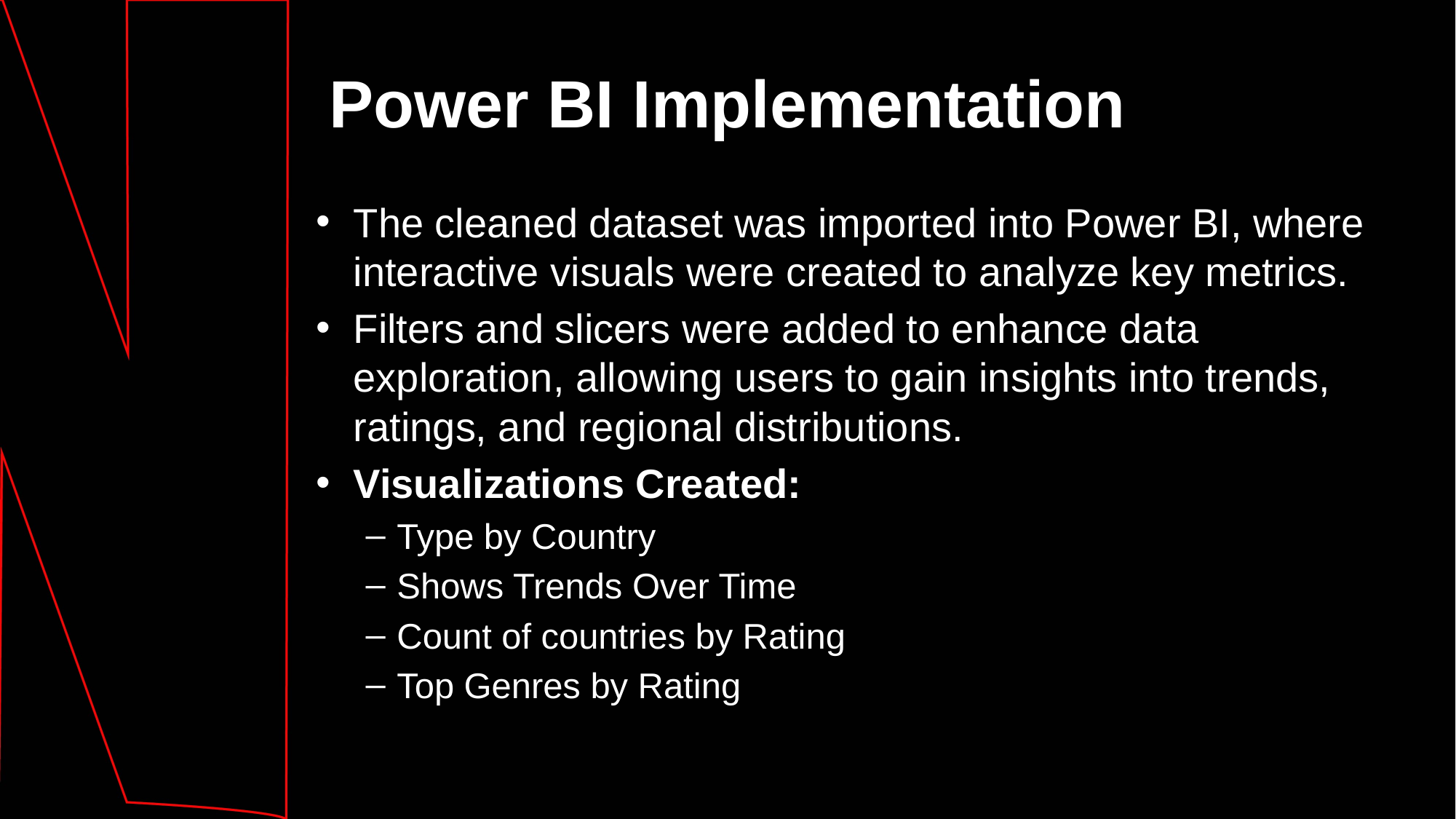

# Power BI Implementation
The cleaned dataset was imported into Power BI, where interactive visuals were created to analyze key metrics.
Filters and slicers were added to enhance data exploration, allowing users to gain insights into trends, ratings, and regional distributions.
Visualizations Created:
Type by Country
Shows Trends Over Time
Count of countries by Rating
Top Genres by Rating